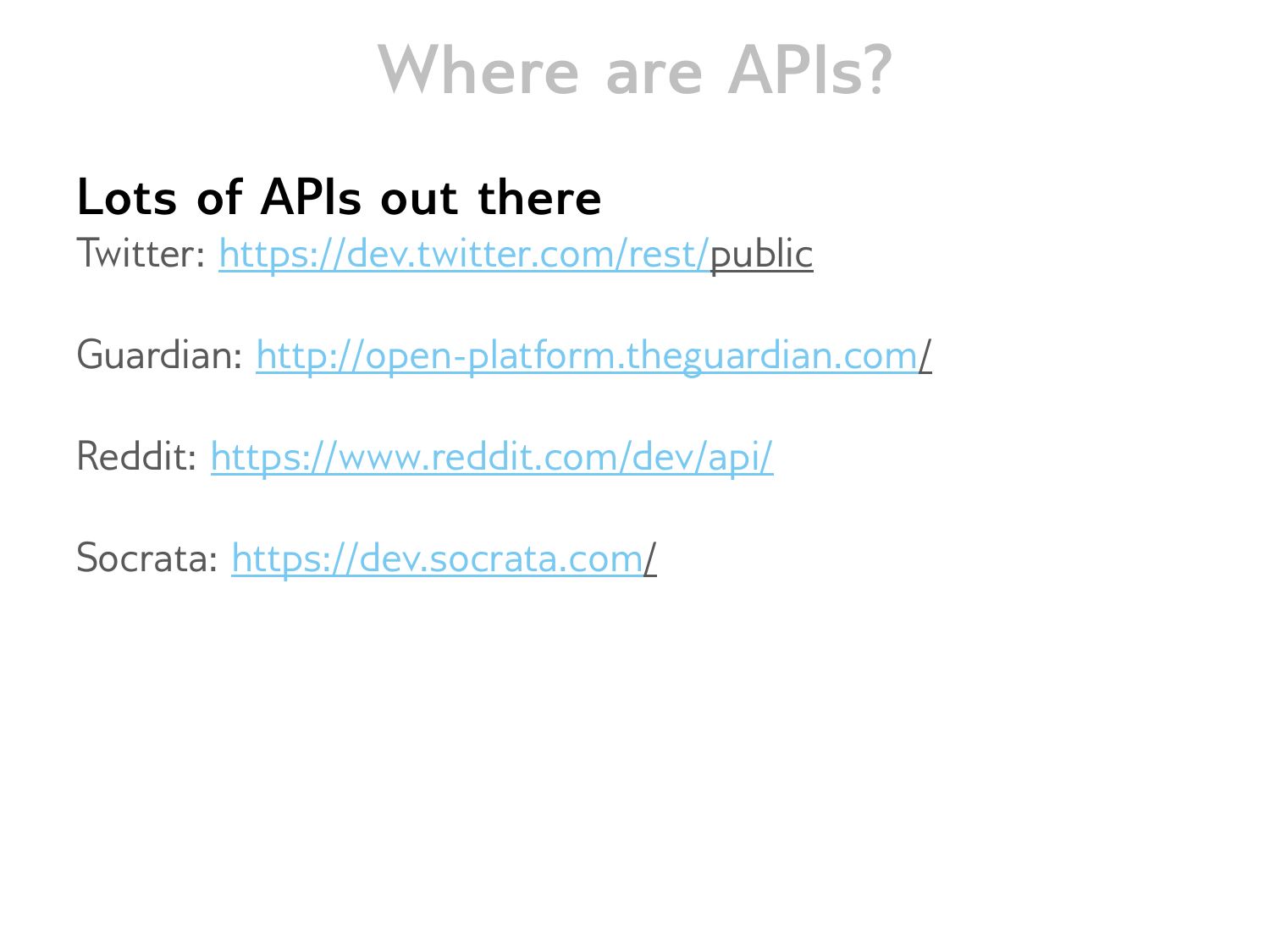

# Where are APIs?
Lots of APIs out there
Twitter: https://dev.twitter.com/rest/public

Guardian: http://open-platform.theguardian.com/

Reddit: https://www.reddit.com/dev/api/

Socrata: https://dev.socrata.com/